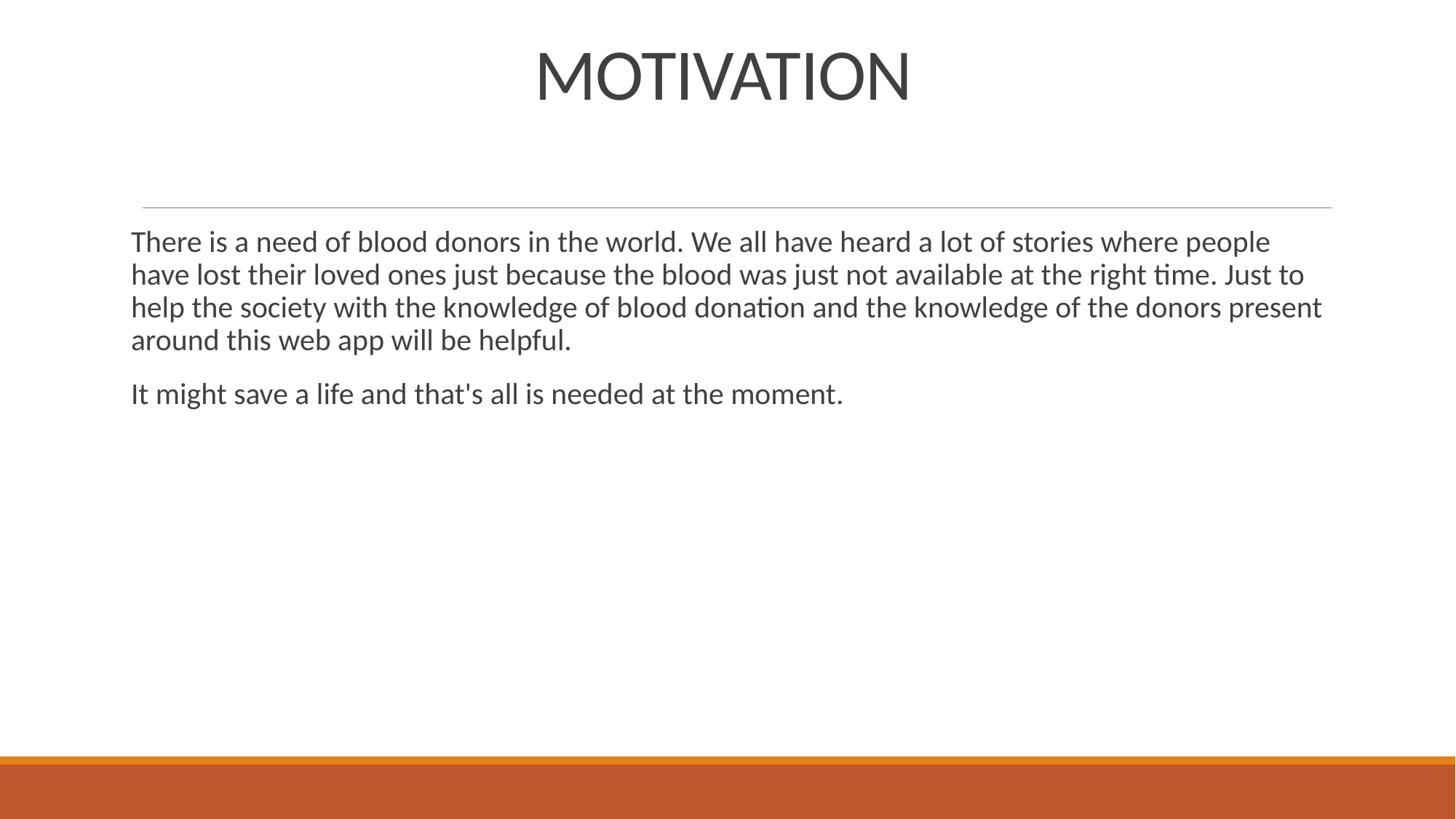

# MOTIVATION
There is a need of blood donors in the world. We all have heard a lot of stories where people have lost their loved ones just because the blood was just not available at the right time. Just to help the society with the knowledge of blood donation and the knowledge of the donors present around this web app will be helpful.
It might save a life and that's all is needed at the moment.